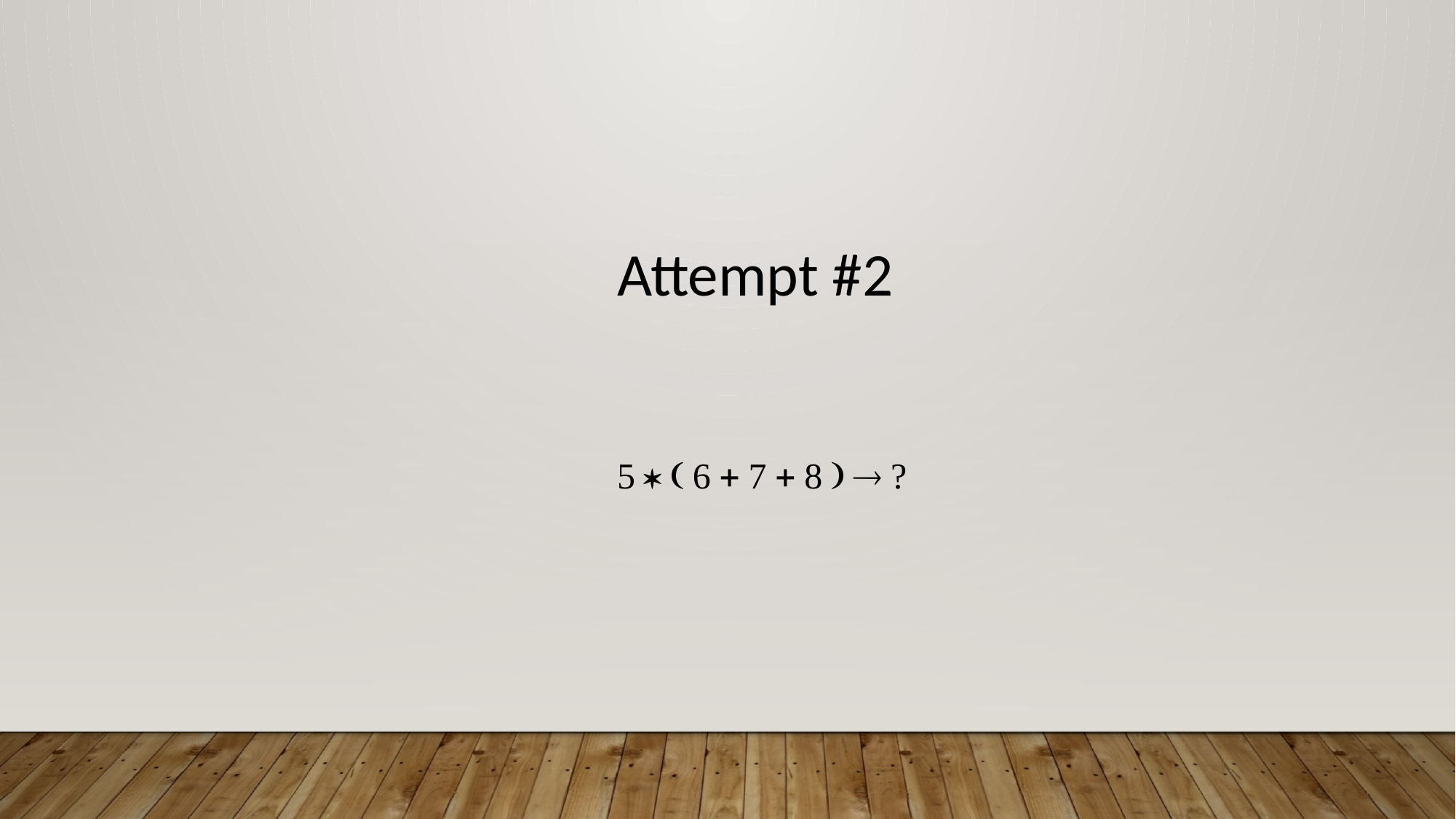

Attempt #2
5 ∗ ( 6 + 7 + 8 ) → ?